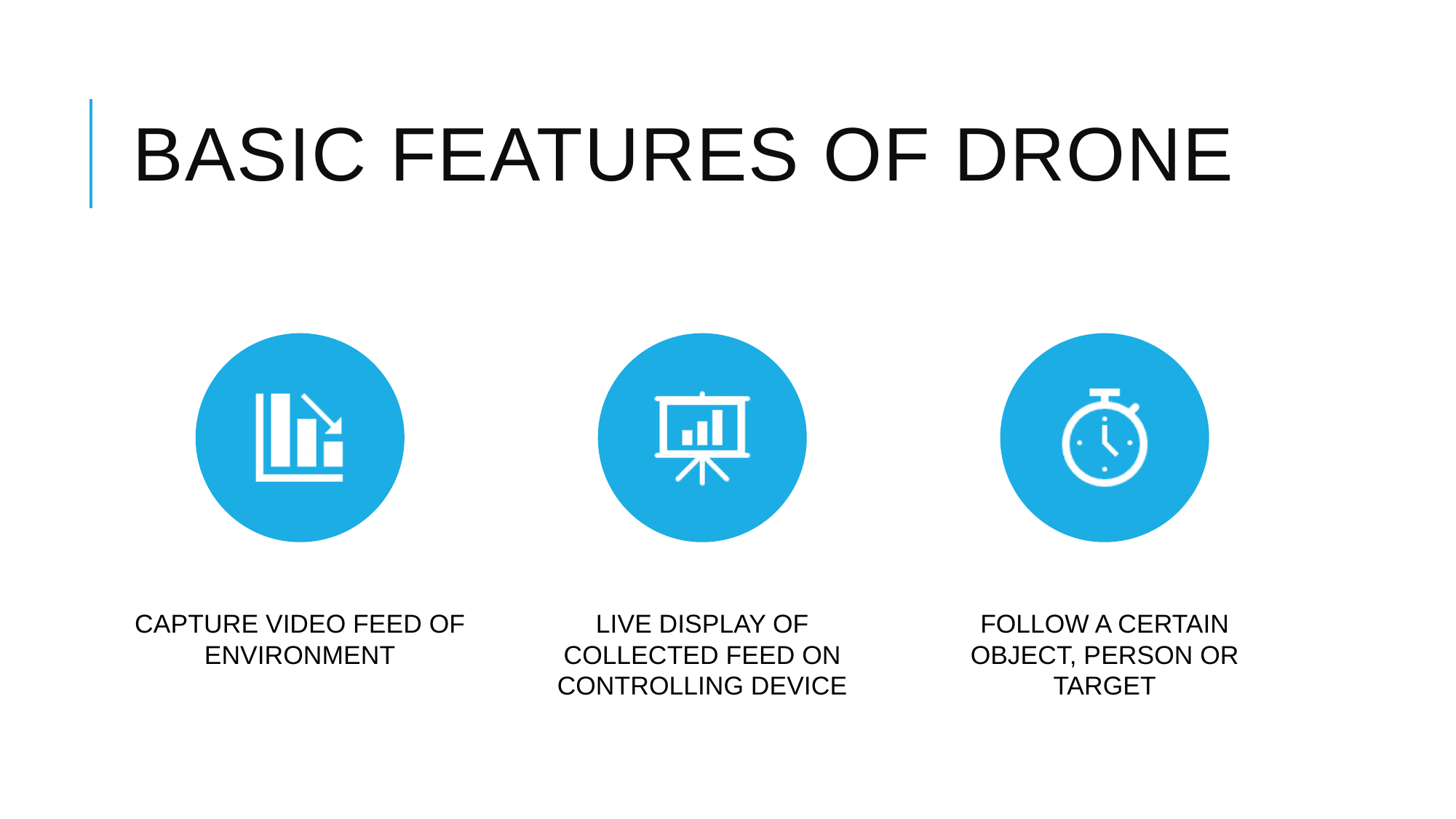

# Basic Features of Drone
Capture video feed of environment
Live display of collected feed on controlling device
Follow a certain object, person or target